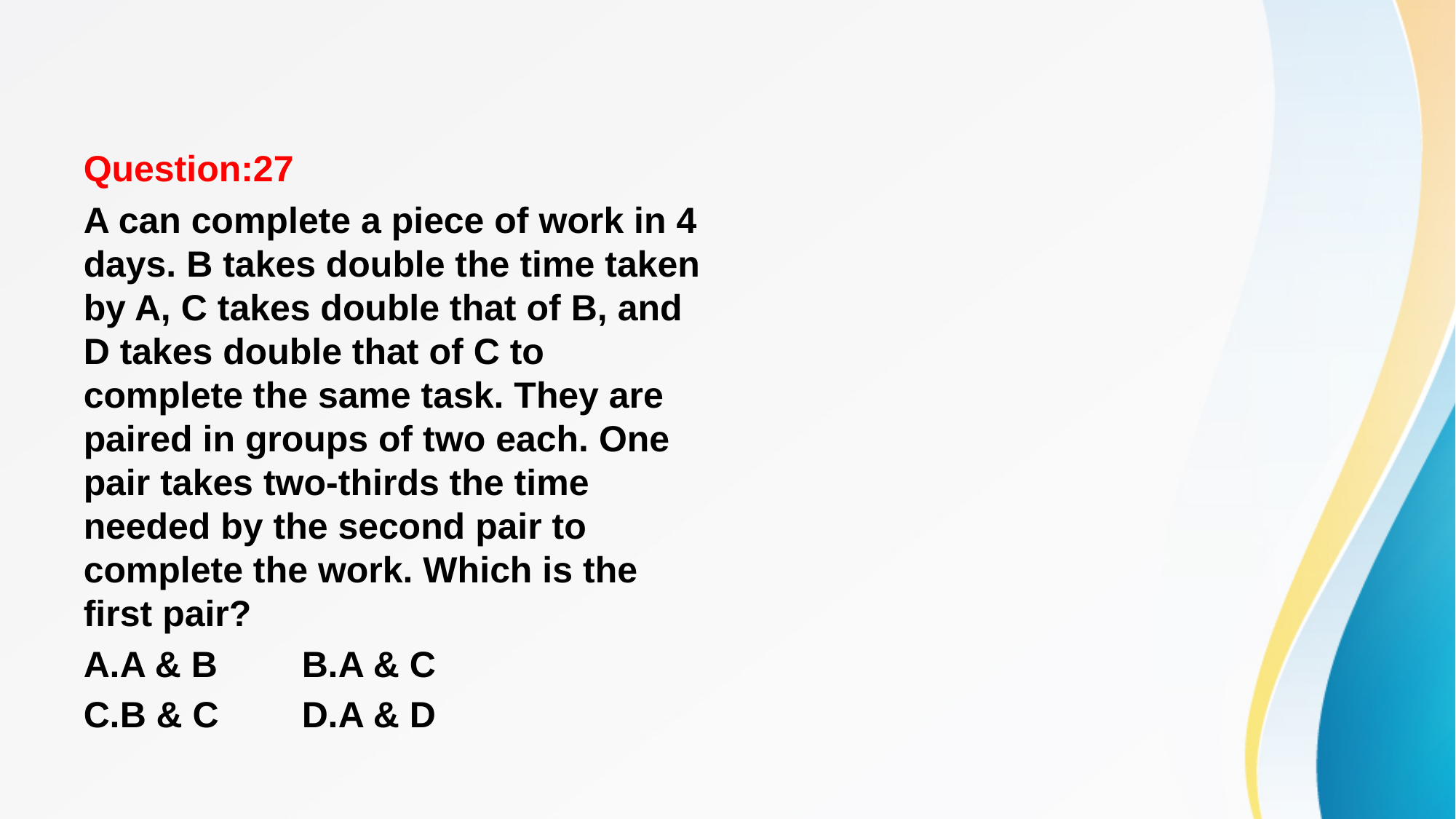

#
Question:27
A can complete a piece of work in 4 days. B takes double the time taken by A, C takes double that of B, and D takes double that of C to complete the same task. They are paired in groups of two each. One pair takes two-thirds the time needed by the second pair to complete the work. Which is the first pair?
A.A & B	B.A & C
C.B & C	D.A & D